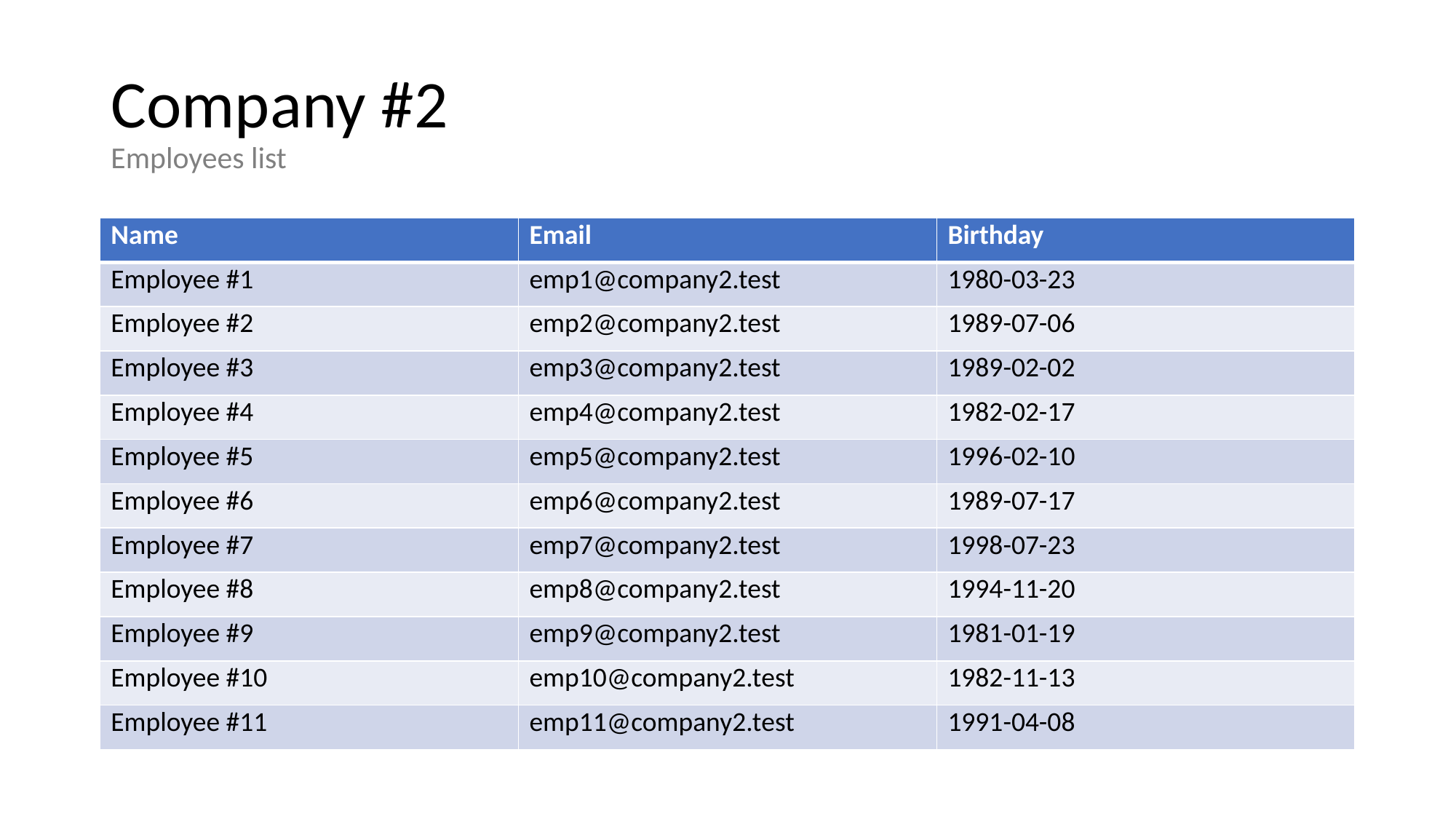

# Company #2 Employees list
| Name | Email | Birthday |
| --- | --- | --- |
| Employee #1 | emp1@company2.test | 1980-03-23 |
| Employee #2 | emp2@company2.test | 1989-07-06 |
| Employee #3 | emp3@company2.test | 1989-02-02 |
| Employee #4 | emp4@company2.test | 1982-02-17 |
| Employee #5 | emp5@company2.test | 1996-02-10 |
| Employee #6 | emp6@company2.test | 1989-07-17 |
| Employee #7 | emp7@company2.test | 1998-07-23 |
| Employee #8 | emp8@company2.test | 1994-11-20 |
| Employee #9 | emp9@company2.test | 1981-01-19 |
| Employee #10 | emp10@company2.test | 1982-11-13 |
| Employee #11 | emp11@company2.test | 1991-04-08 |